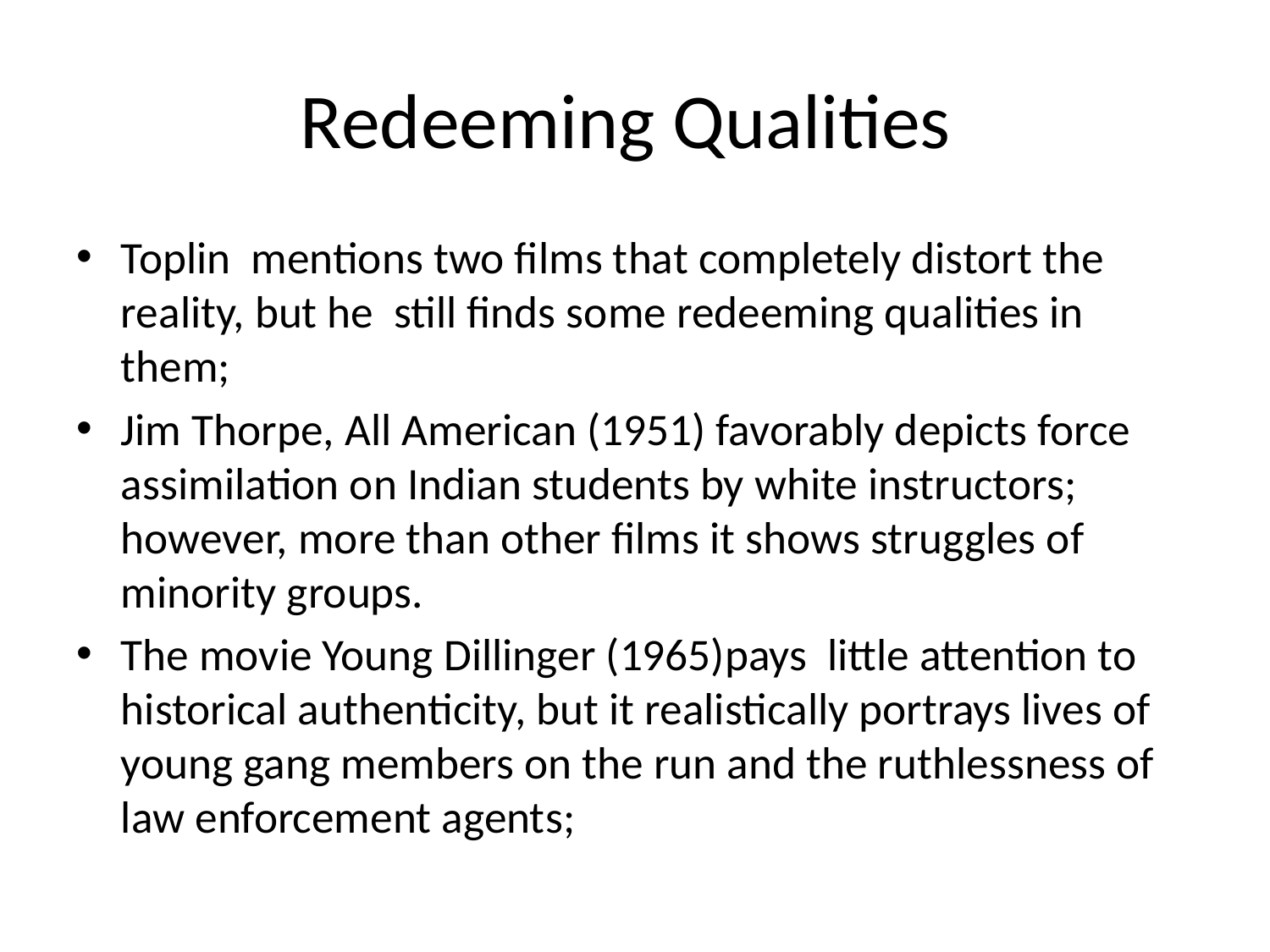

# Redeeming Qualities
Toplin  mentions two films that completely distort the reality, but he  still finds some redeeming qualities in them;
Jim Thorpe, All American (1951) favorably depicts force assimilation on Indian students by white instructors; however, more than other films it shows struggles of minority groups.
The movie Young Dillinger (1965)pays  little attention to historical authenticity, but it realistically portrays lives of young gang members on the run and the ruthlessness of law enforcement agents;